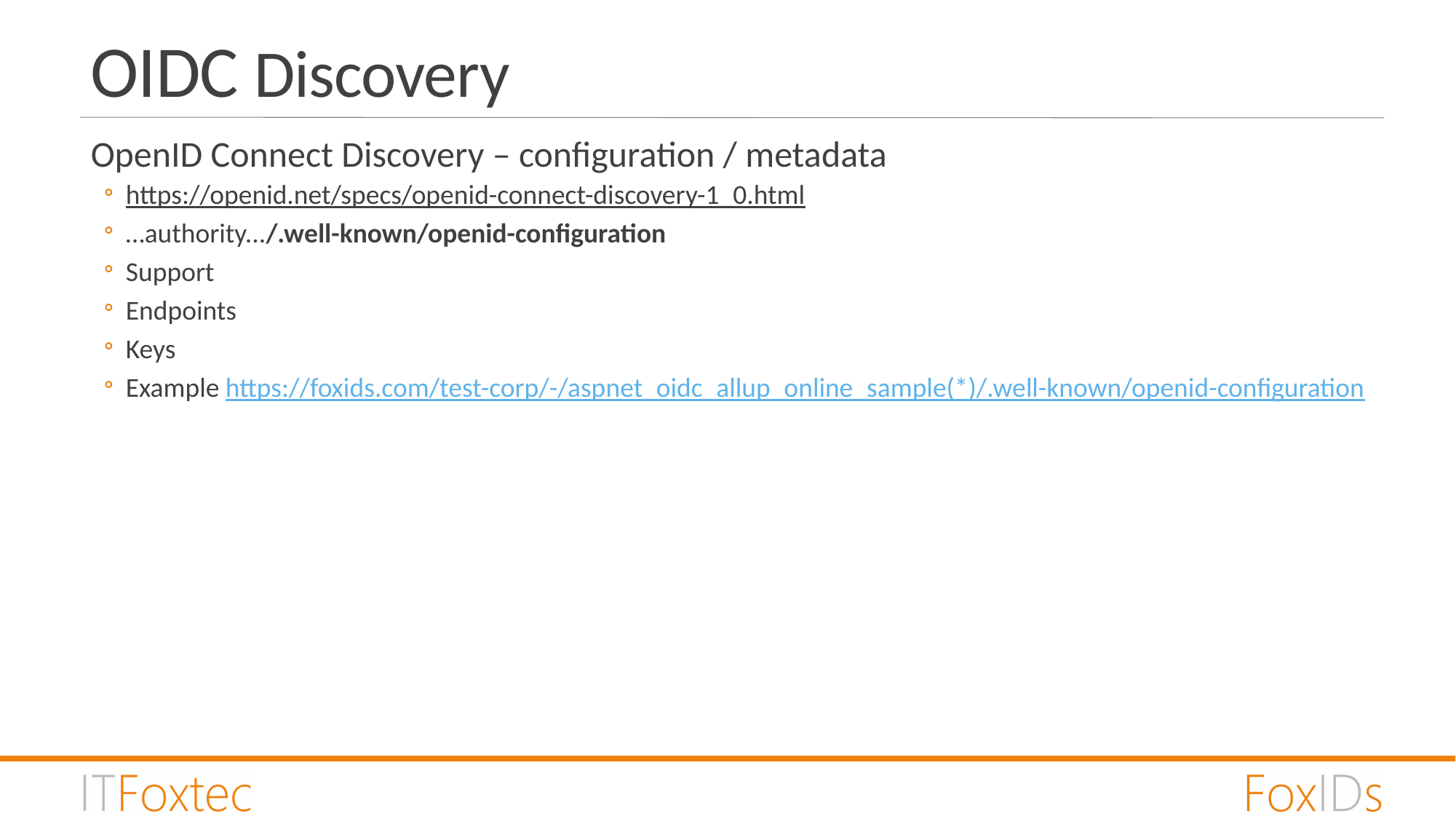

# OIDC Discovery
OpenID Connect Discovery – configuration / metadata
https://openid.net/specs/openid-connect-discovery-1_0.html
…authority.../.well-known/openid-configuration
Support
Endpoints
Keys
Example https://foxids.com/test-corp/-/aspnet_oidc_allup_online_sample(*)/.well-known/openid-configuration